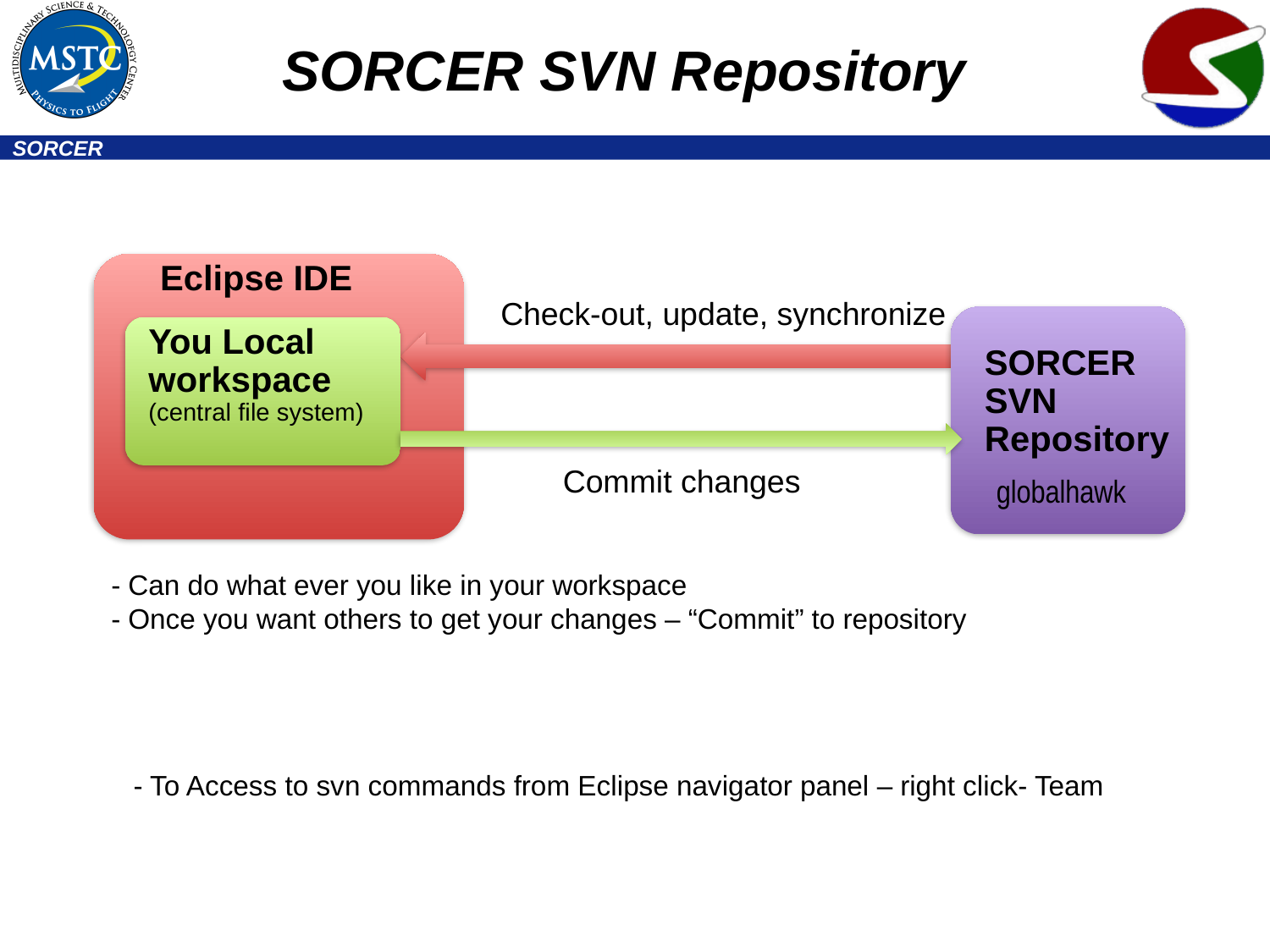

SORCER SVN Repository

Eclipse IDE
Check-out, update, synchronize

You Local workspace
(central file system)

SORCER SVN Repository

Commit changes
globalhawk
- Can do what ever you like in your workspace
- Once you want others to get your changes – “Commit” to repository
- To Access to svn commands from Eclipse navigator panel – right click- Team